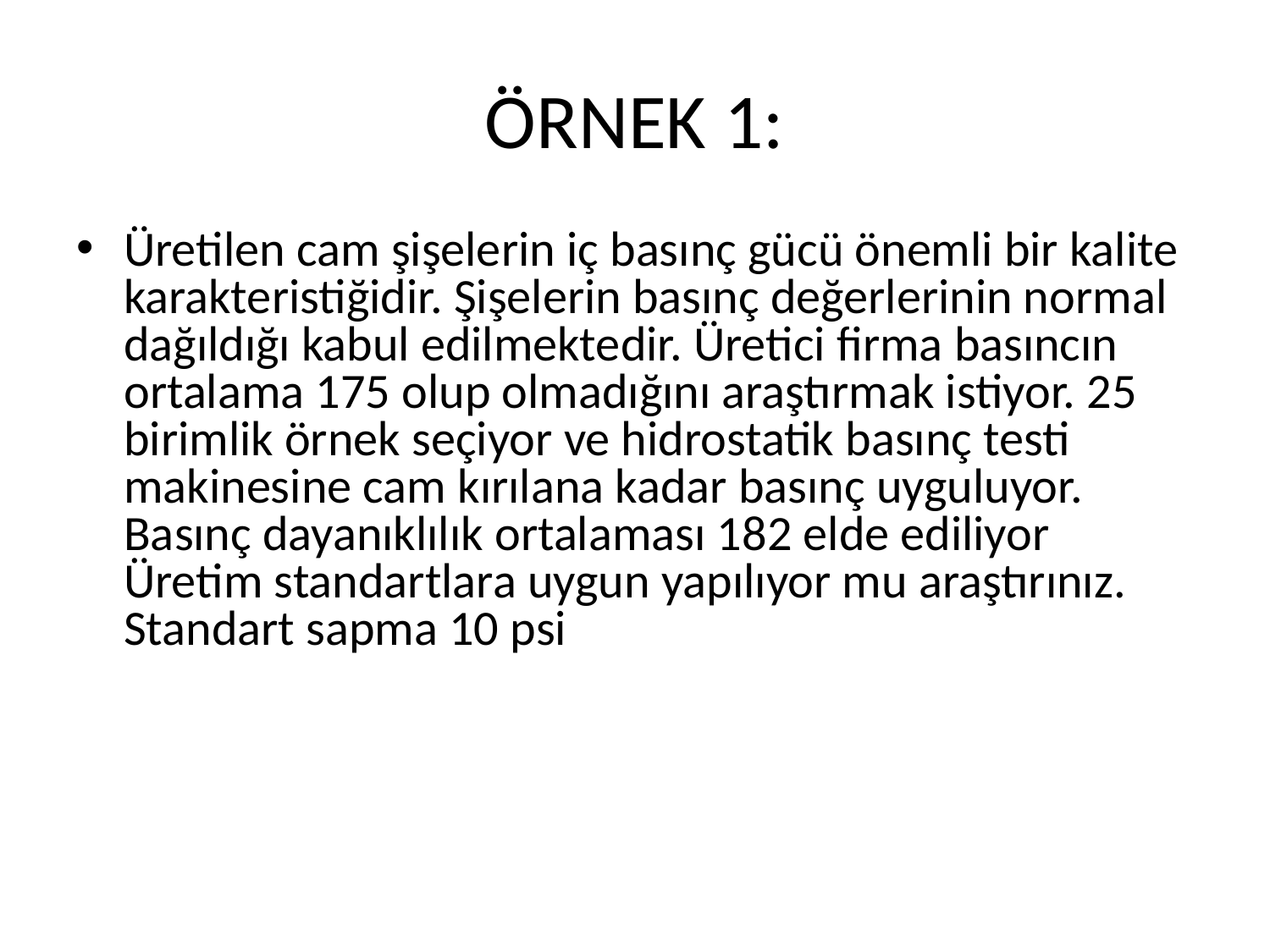

# ÖRNEK 1:
Üretilen cam şişelerin iç basınç gücü önemli bir kalite karakteristiğidir. Şişelerin basınç değerlerinin normal dağıldığı kabul edilmektedir. Üretici firma basıncın ortalama 175 olup olmadığını araştırmak istiyor. 25 birimlik örnek seçiyor ve hidrostatik basınç testi makinesine cam kırılana kadar basınç uyguluyor. Basınç dayanıklılık ortalaması 182 elde ediliyor Üretim standartlara uygun yapılıyor mu araştırınız. Standart sapma 10 psi